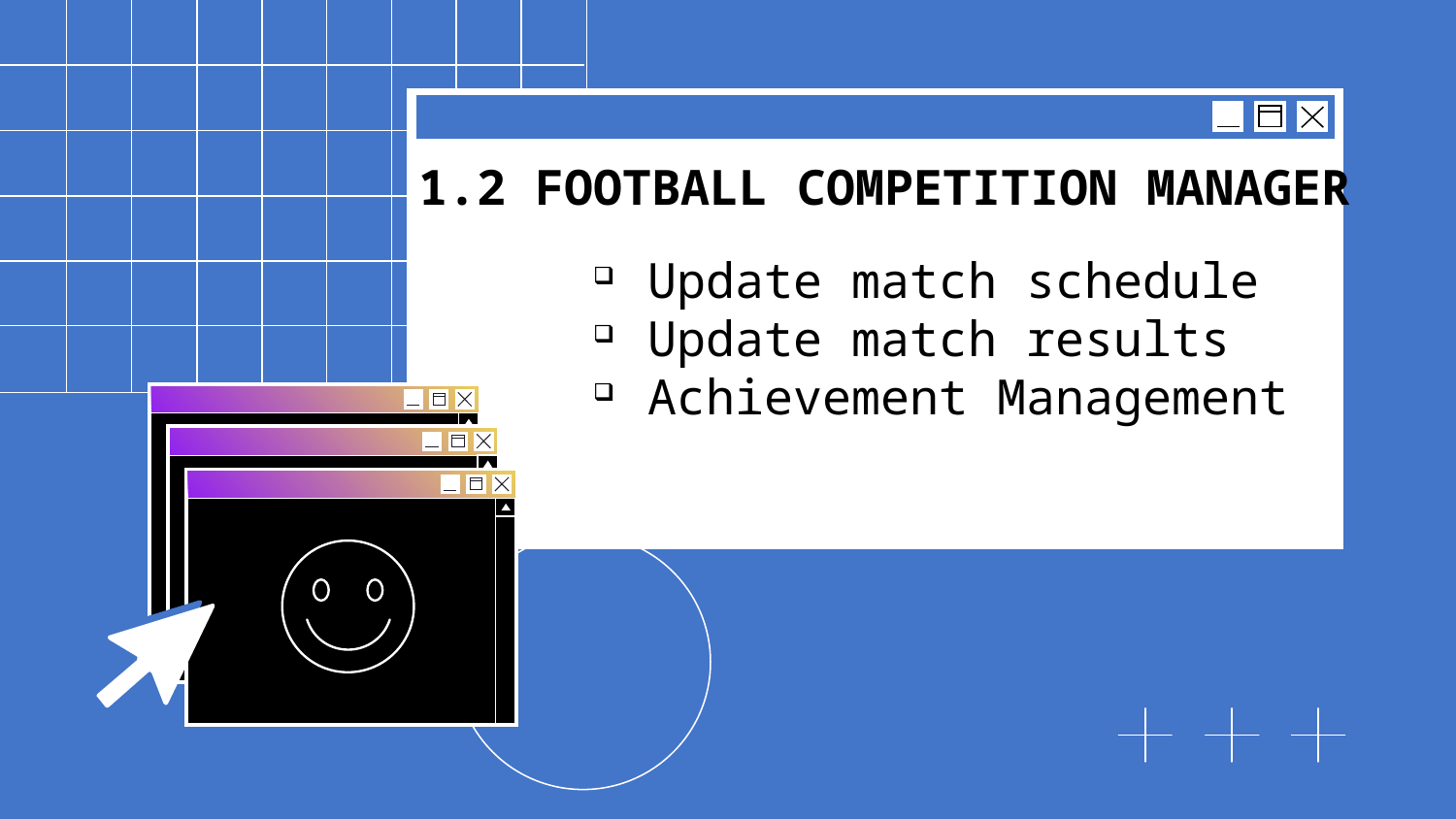

1.2 FOOTBALL COMPETITION MANAGER
Update match schedule
Update match results
Achievement Management